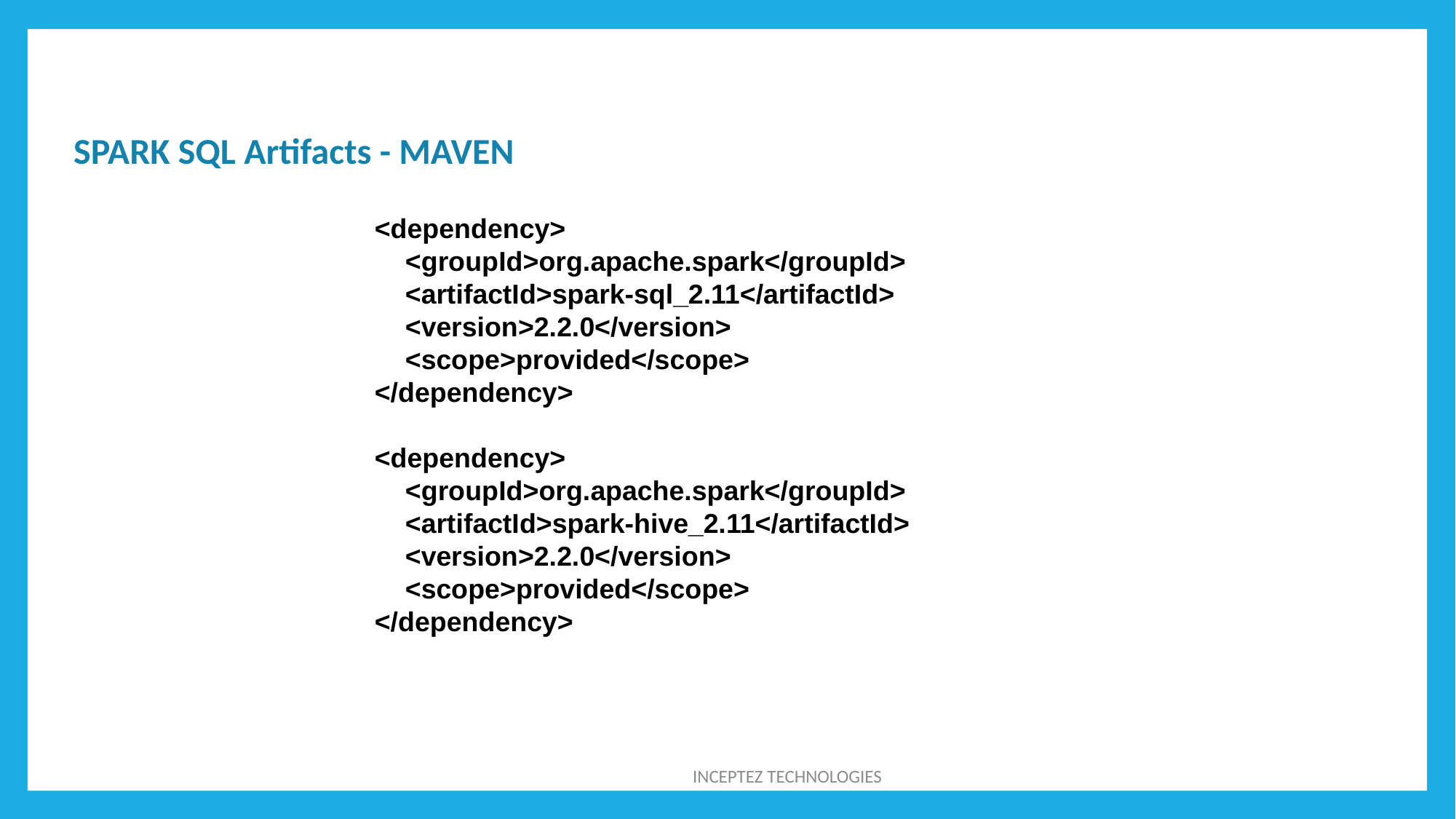

SPARK SQL Artifacts - MAVEN
<dependency>
    <groupId>org.apache.spark</groupId>
    <artifactId>spark-sql_2.11</artifactId>
    <version>2.2.0</version>
    <scope>provided</scope>
</dependency>

<dependency>
    <groupId>org.apache.spark</groupId>
    <artifactId>spark-hive_2.11</artifactId>
    <version>2.2.0</version>
    <scope>provided</scope>
</dependency>
INCEPTEZ TECHNOLOGIES